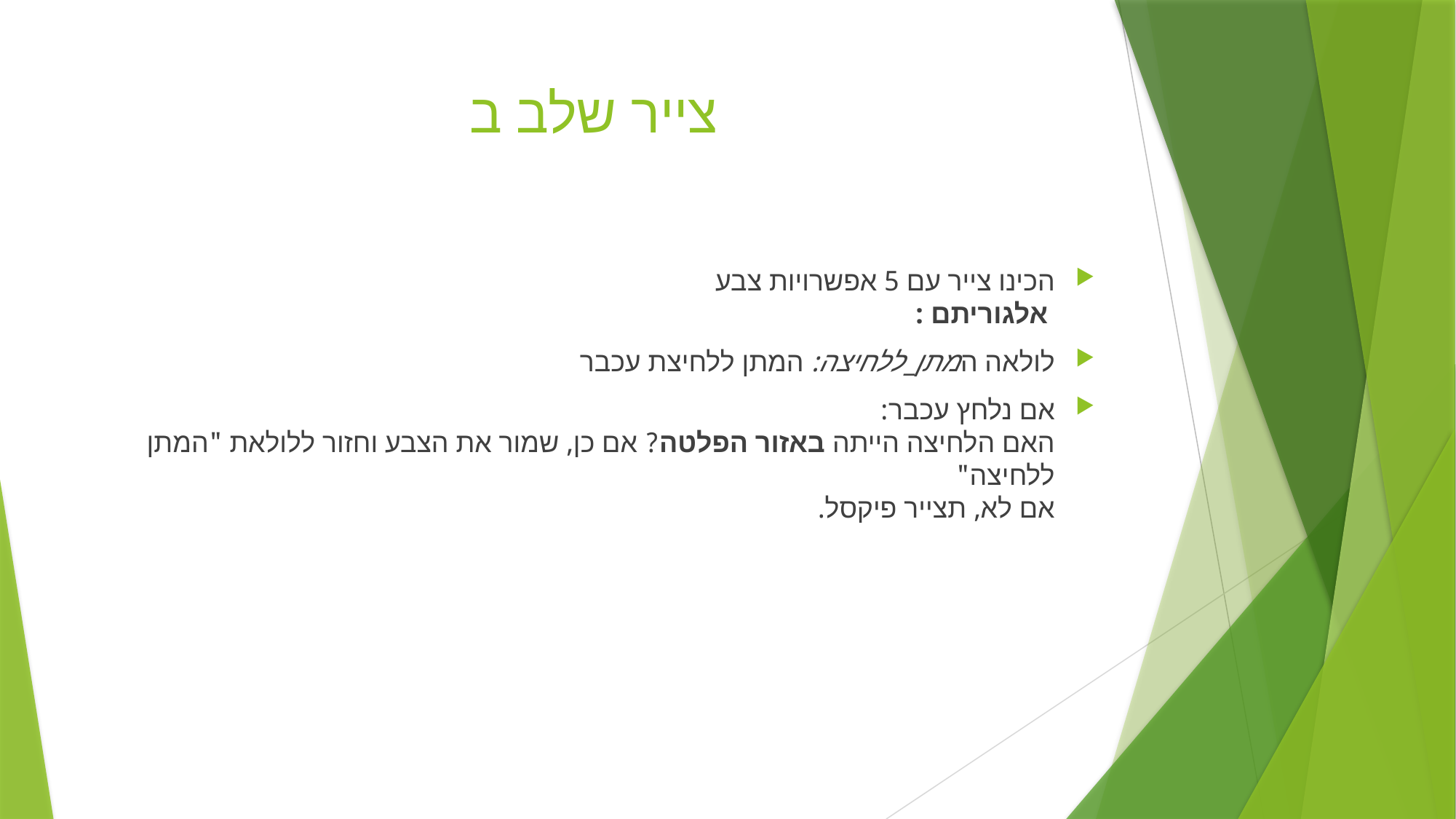

# צייר שלב ב
הכינו צייר עם 5 אפשרויות צבע
 אלגוריתם :
לולאה המתן_ללחיצה: המתן ללחיצת עכבר
אם נלחץ עכבר:
האם הלחיצה הייתה באזור הפלטה? אם כן, שמור את הצבע וחזור ללולאת "המתן ללחיצה"
אם לא, תצייר פיקסל.